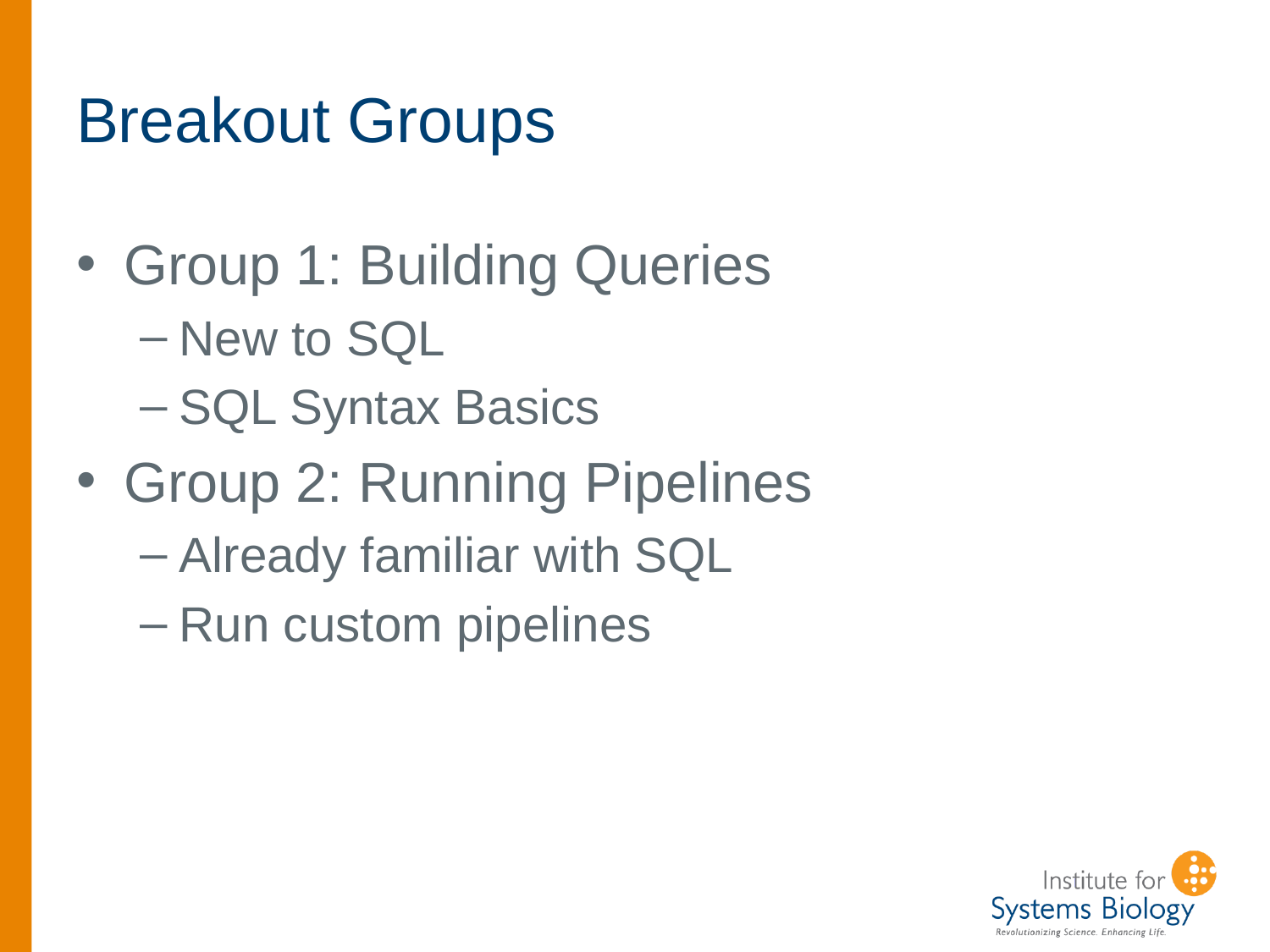

# Breakout Groups
Group 1: Building Queries
New to SQL
SQL Syntax Basics
Group 2: Running Pipelines
Already familiar with SQL
Run custom pipelines